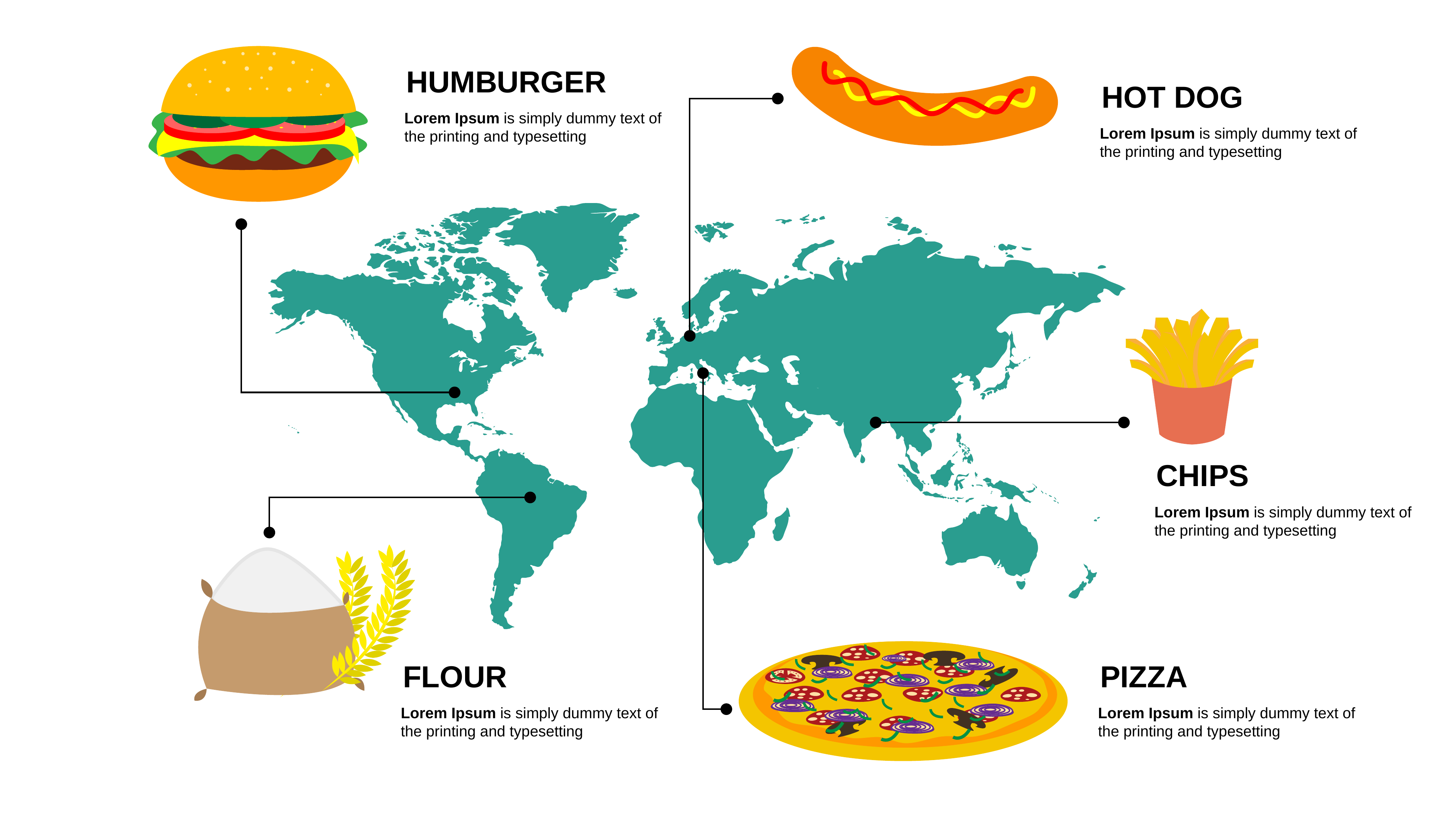

HUMBURGER
HOT DOG

Lorem Ipsum is simply dummy text of the printing and typesetting
Lorem Ipsum is simply dummy text of the printing and typesetting

CHIPS

Lorem Ipsum is simply dummy text of the printing and typesetting

FLOUR
PIZZA
Lorem Ipsum is simply dummy text of the printing and typesetting
Lorem Ipsum is simply dummy text of the printing and typesetting